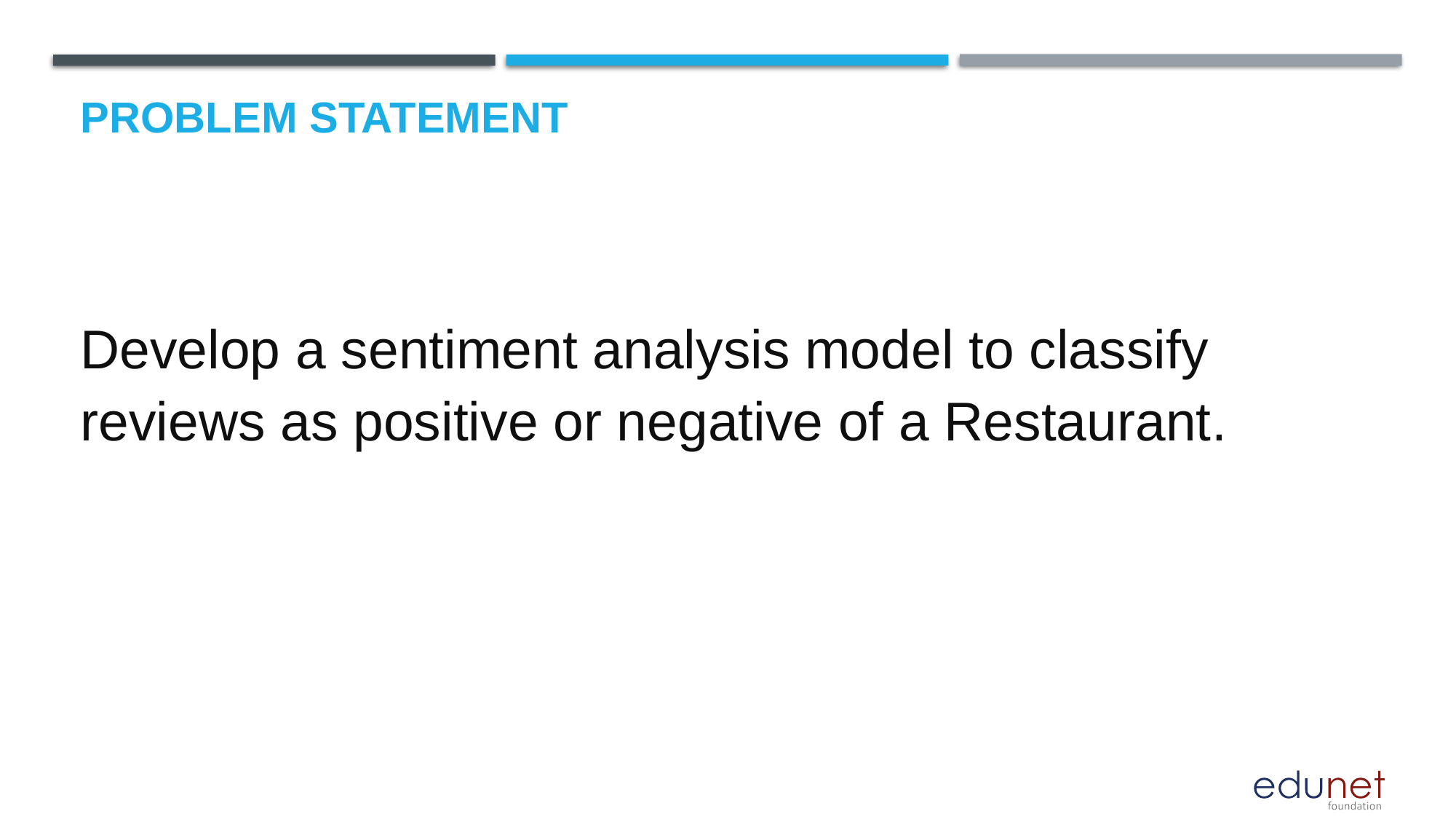

# Problem Statement
Develop a sentiment analysis model to classify reviews as positive or negative of a Restaurant.